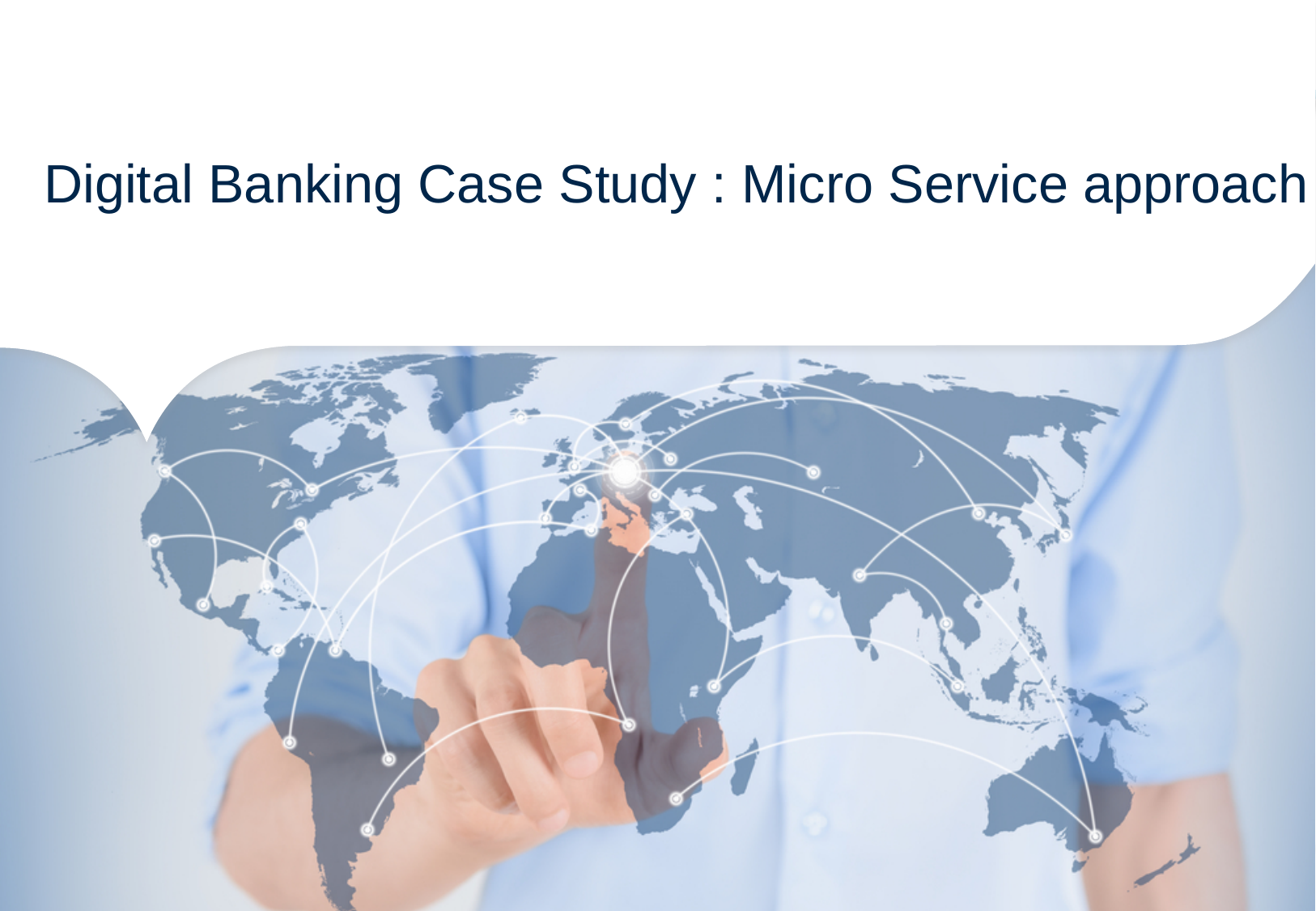

# Digital Banking Case Study : Micro Service approach